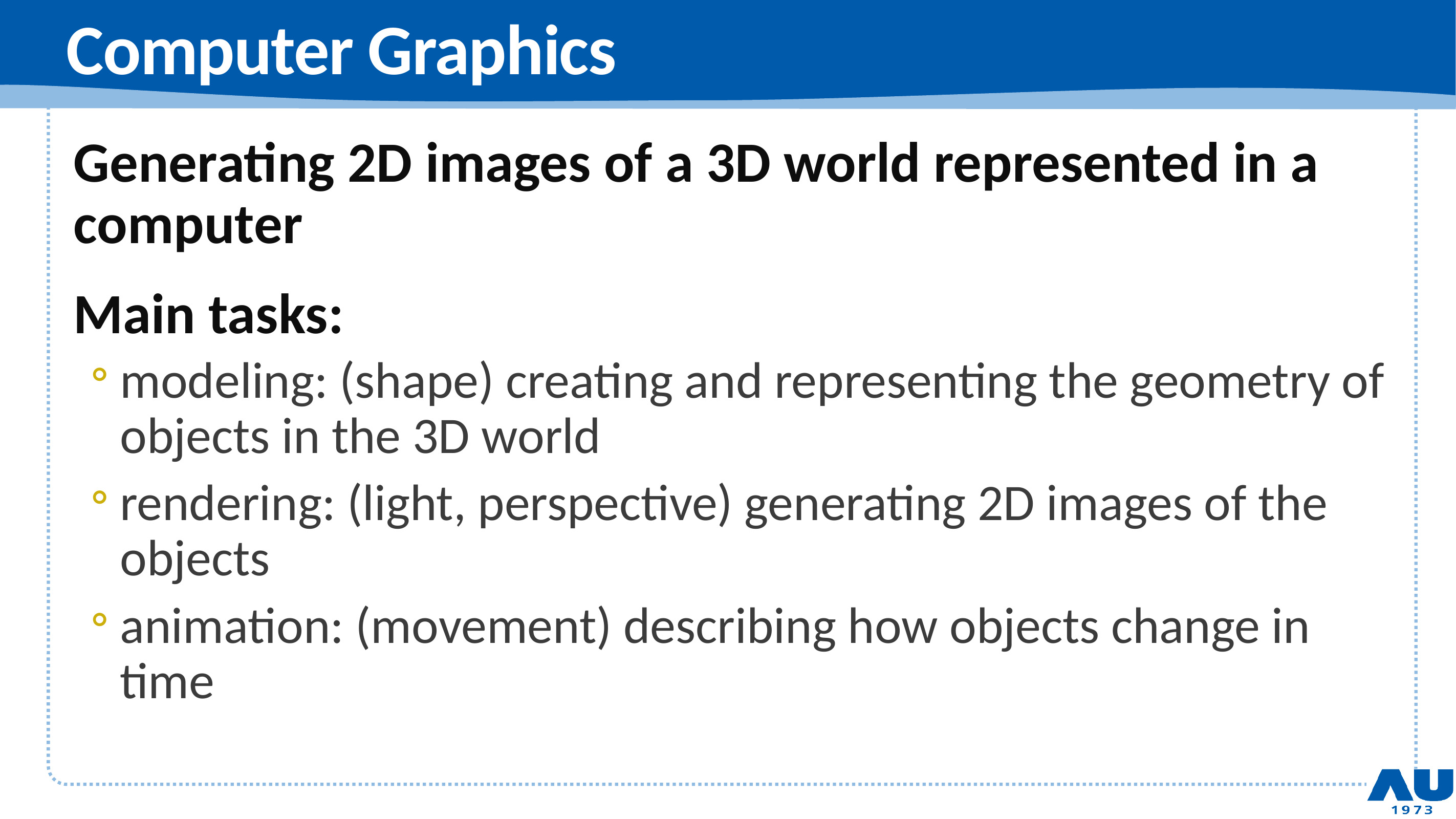

# Computer Graphics
Generating 2D images of a 3D world represented in a computer
Main tasks:
modeling: (shape) creating and representing the geometry of objects in the 3D world
rendering: (light, perspective) generating 2D images of the objects
animation: (movement) describing how objects change in time